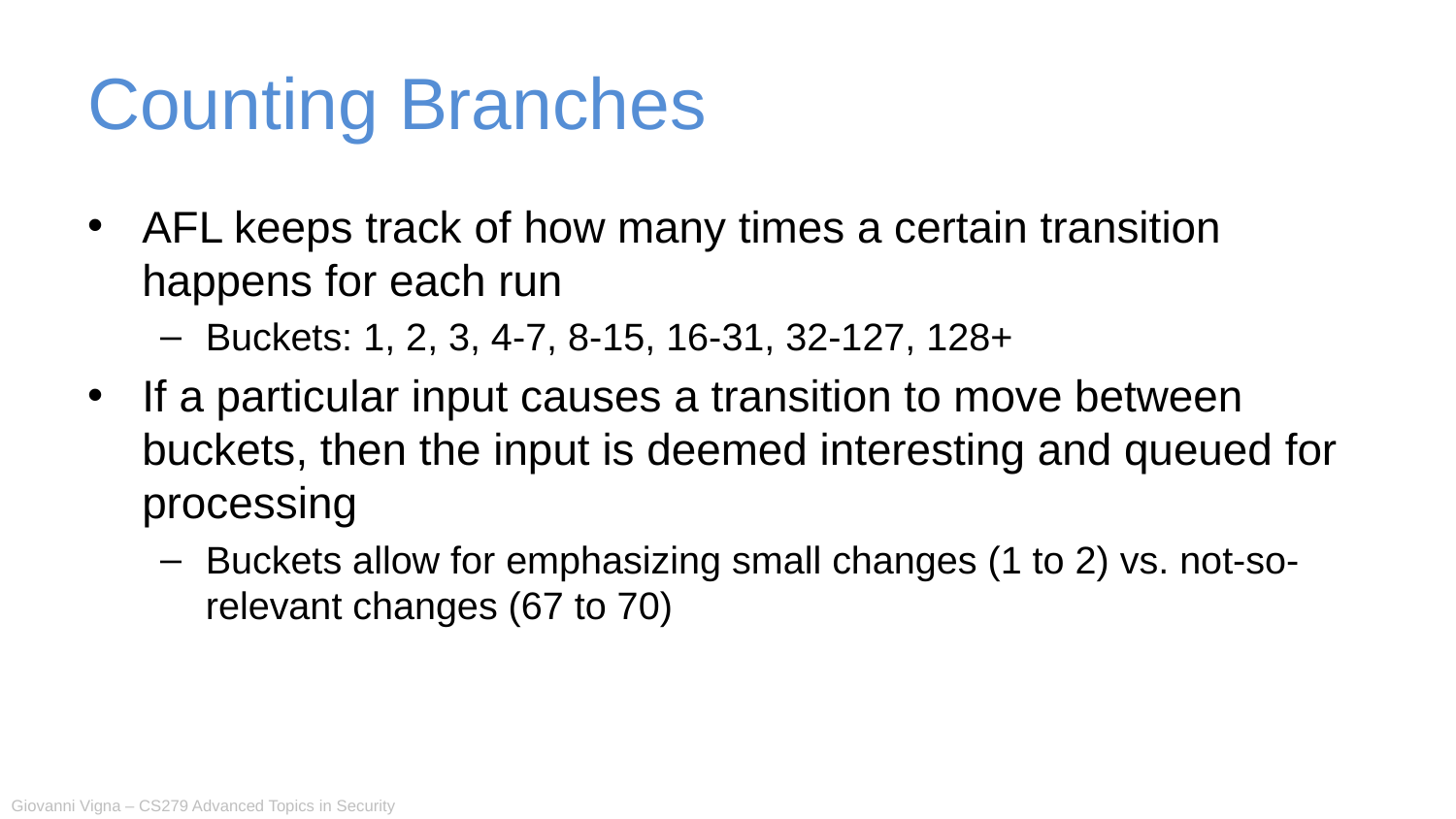

# Counting Branches
AFL keeps track of how many times a certain transition happens for each run
Buckets: 1, 2, 3, 4-7, 8-15, 16-31, 32-127, 128+
If a particular input causes a transition to move between buckets, then the input is deemed interesting and queued for processing
Buckets allow for emphasizing small changes (1 to 2) vs. not-so-relevant changes (67 to 70)